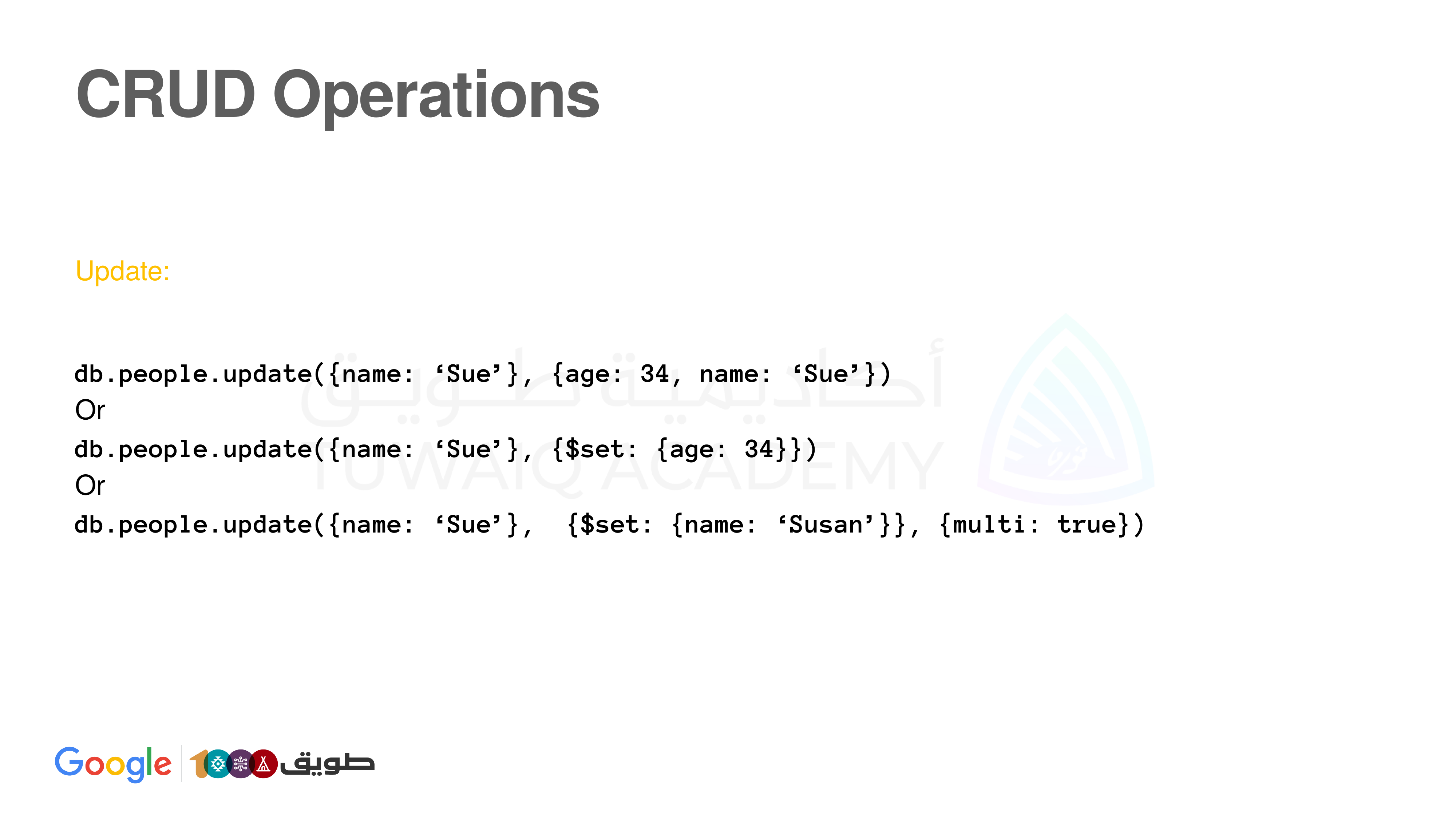

# CRUD Operations

Update:

db.people.update({name: ‘Sue’}, {age: 34, name: ‘Sue’})
Or
db.people.update({name: ‘Sue’}, {$set: {age: 34}})
Or
db.people.update({name: ‘Sue’},  {$set: {name: ‘Susan’}}, {multi: true})